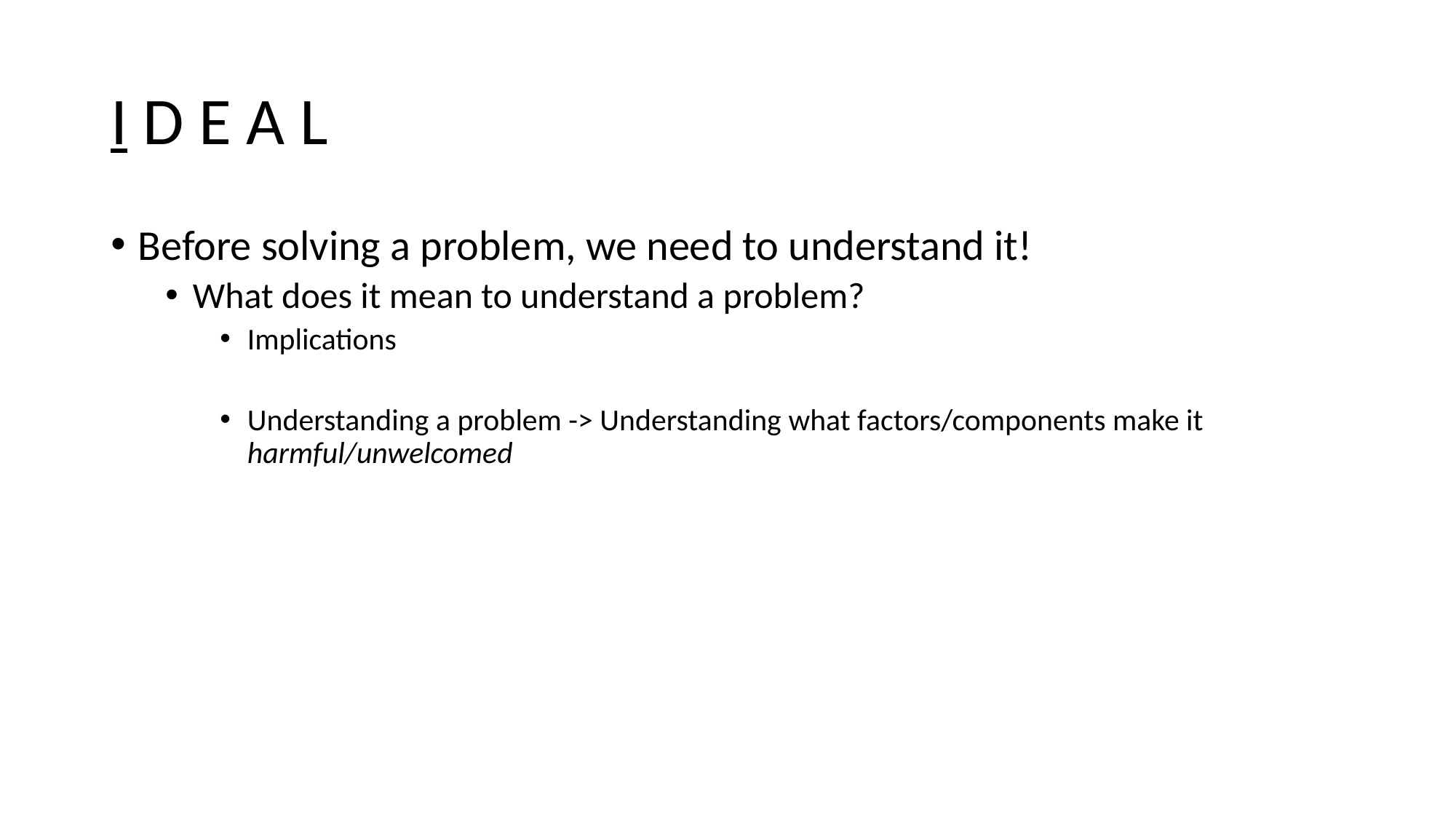

# I D E A L
Before solving a problem, we need to understand it!
What does it mean to understand a problem?
Implications

Understanding a problem -> Understanding what factors/components make it harmful/unwelcomed